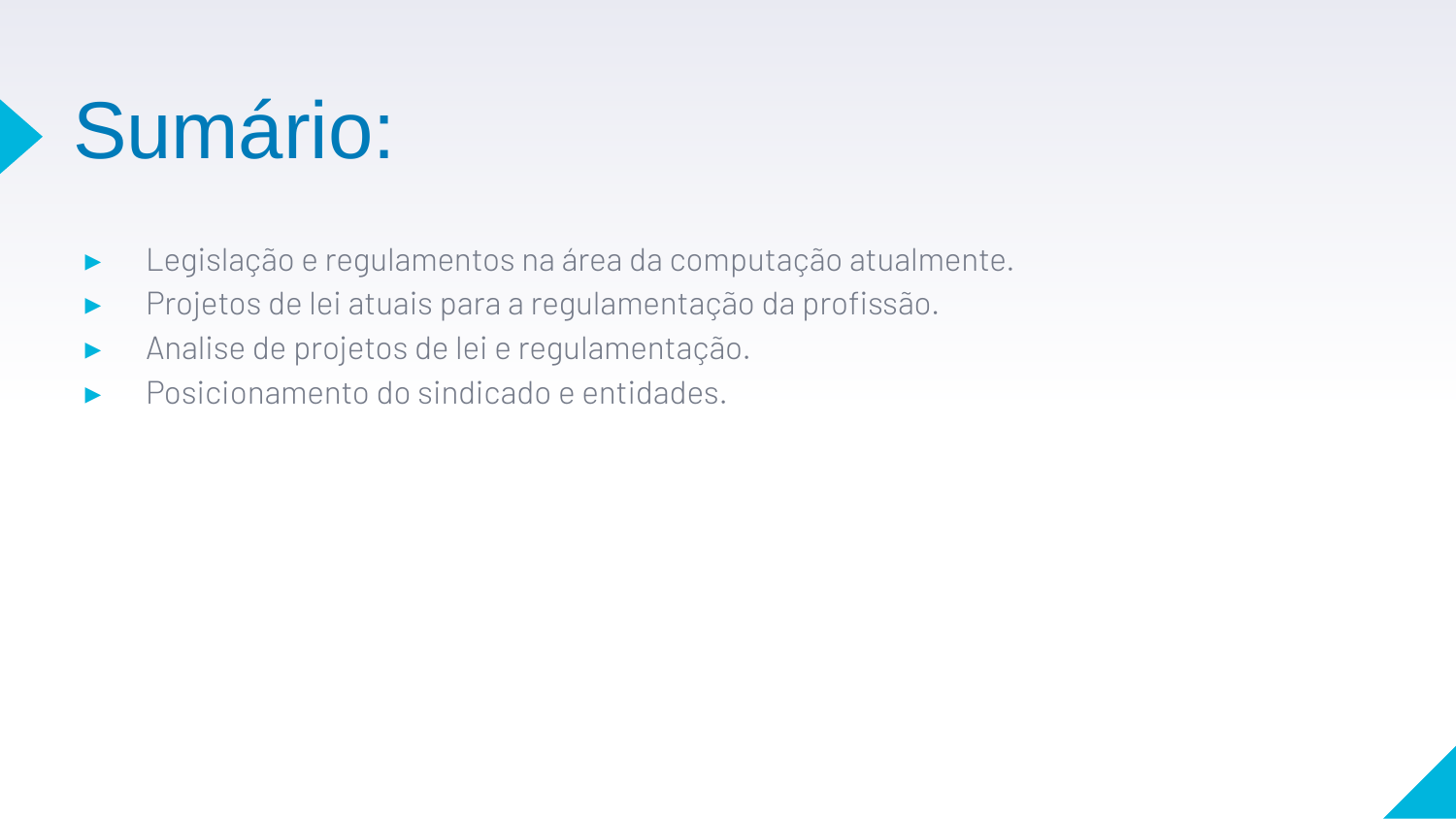

# Sumário:
Legislação e regulamentos na área da computação atualmente.
Projetos de lei atuais para a regulamentação da profissão.
Analise de projetos de lei e regulamentação.
Posicionamento do sindicado e entidades.